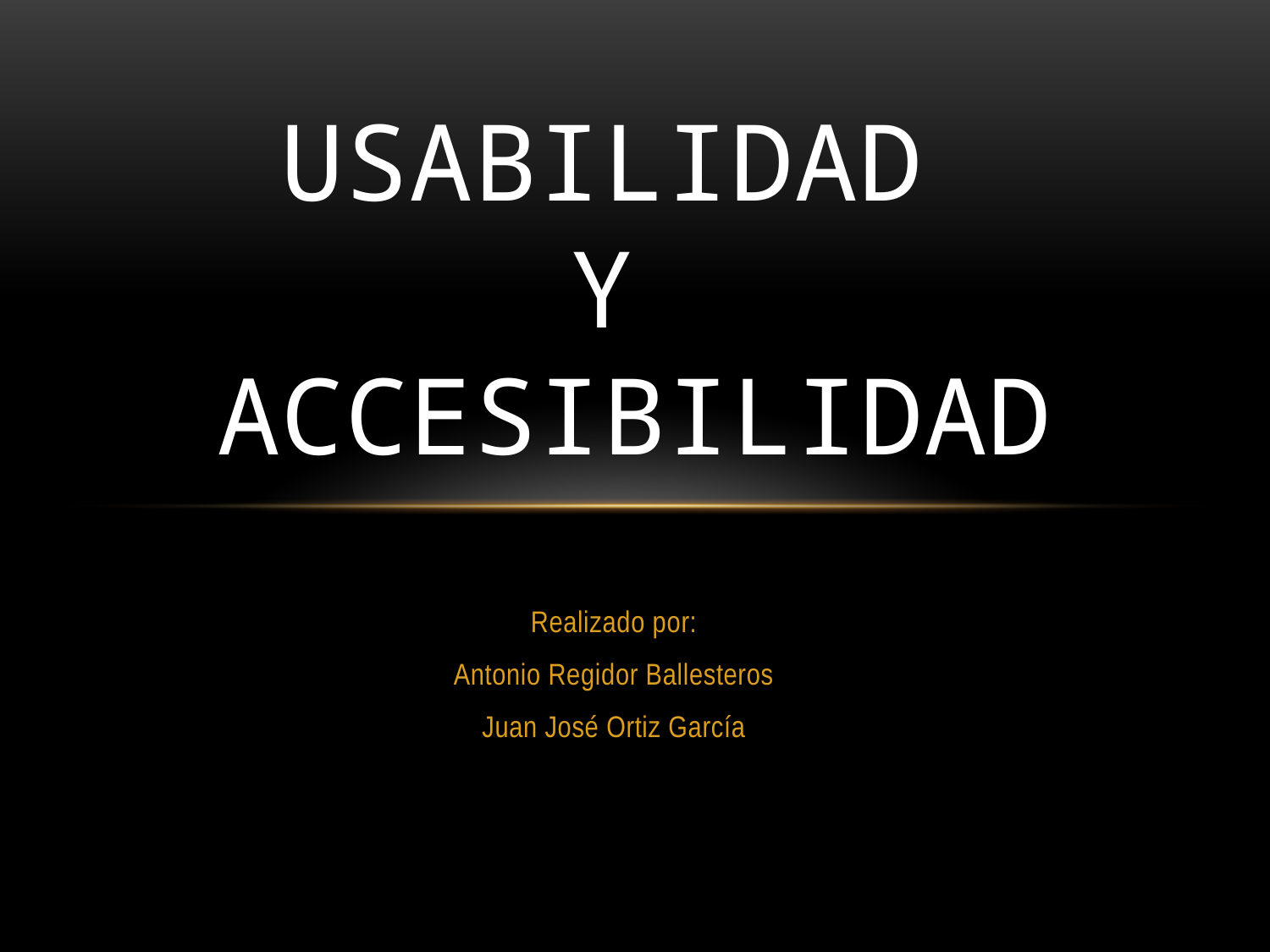

# Usabilidad y accesibilidad
Realizado por:
Antonio Regidor Ballesteros
Juan José Ortiz García